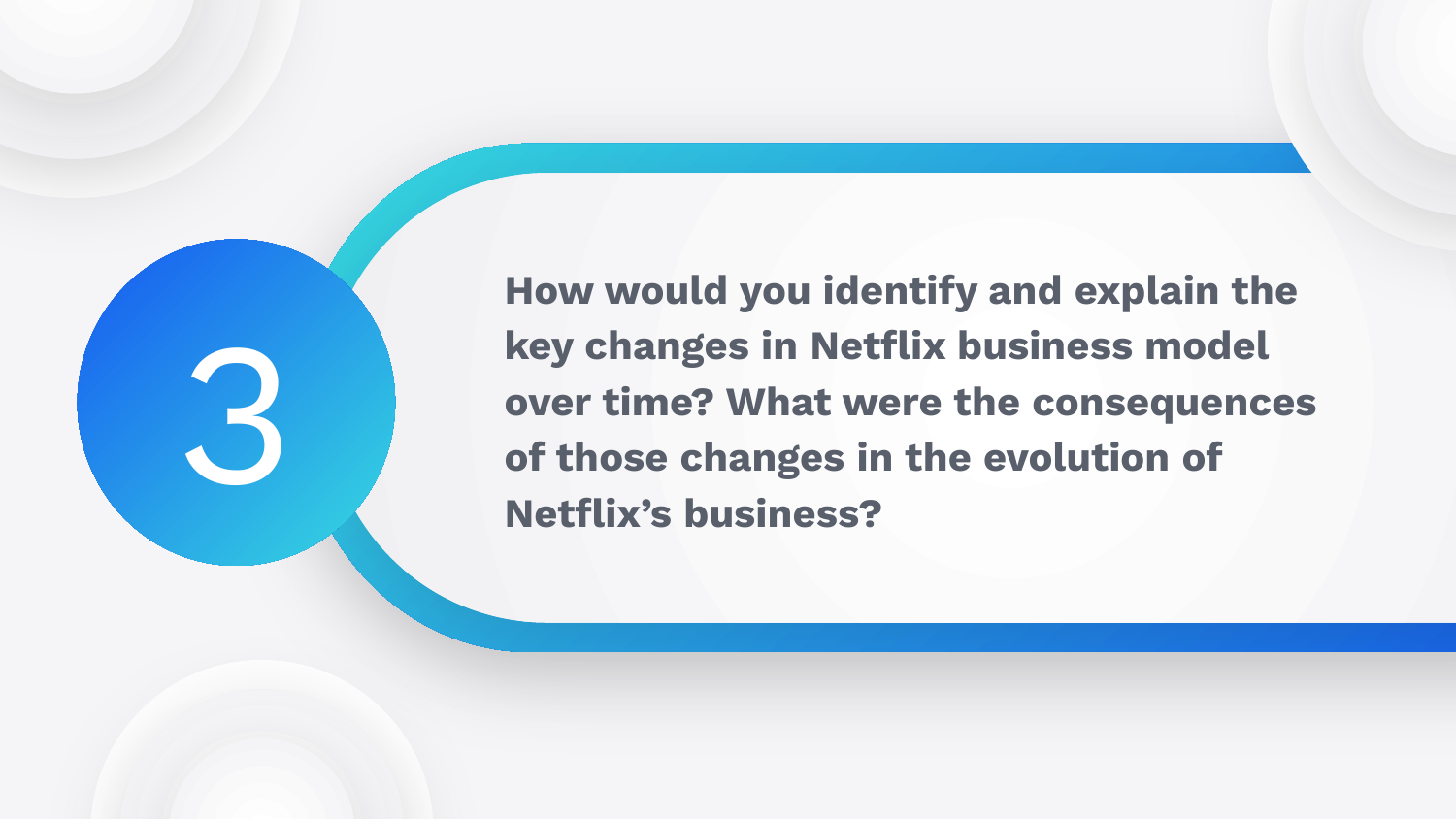

# How would you identify and explain the key changes in Netflix business model over time? What were the consequences of those changes in the evolution of Netflix’s business?
3